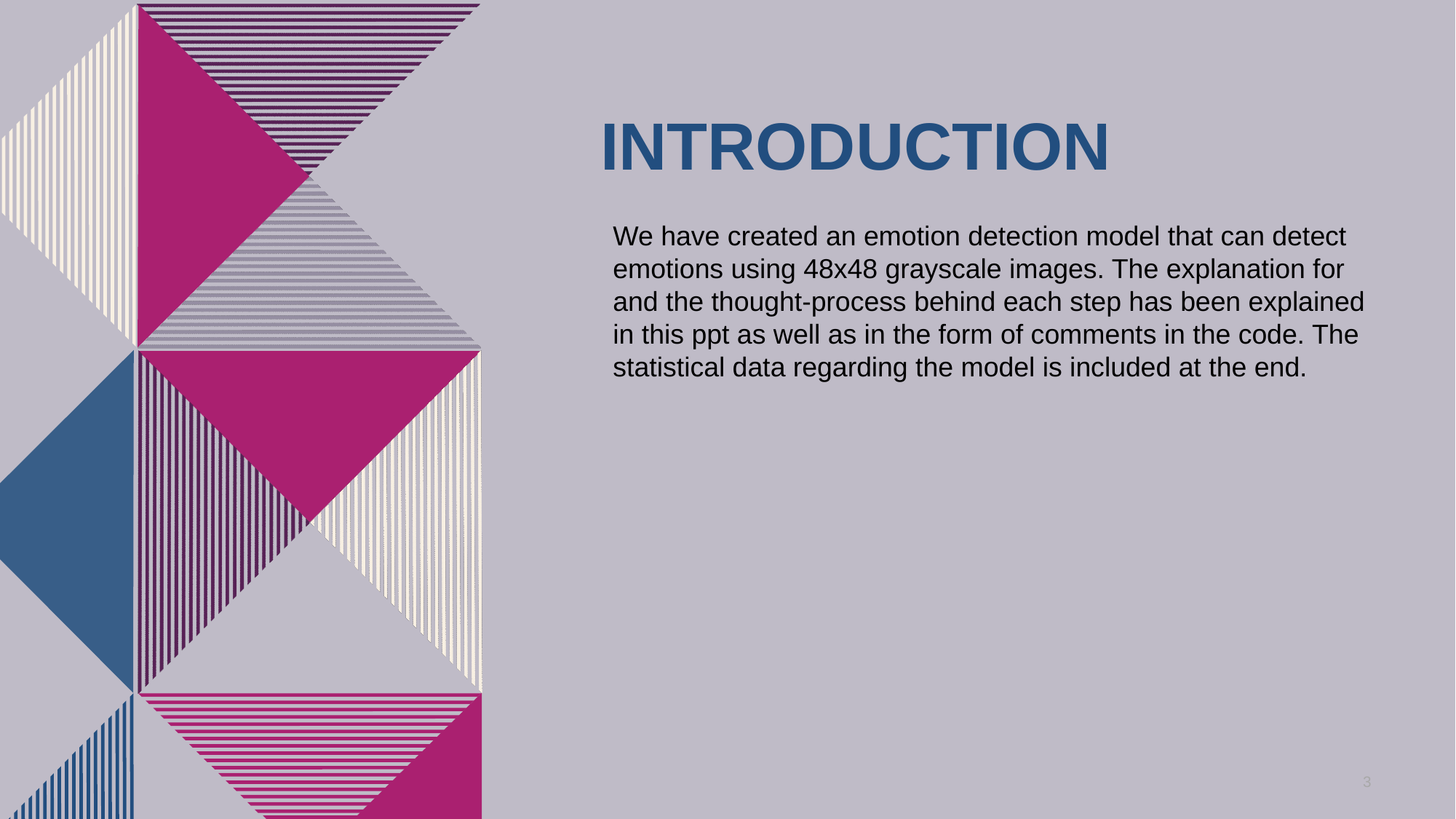

# introduction
We have created an emotion detection model that can detect emotions using 48x48 grayscale images. The explanation for and the thought-process behind each step has been explained in this ppt as well as in the form of comments in the code. The statistical data regarding the model is included at the end.
3